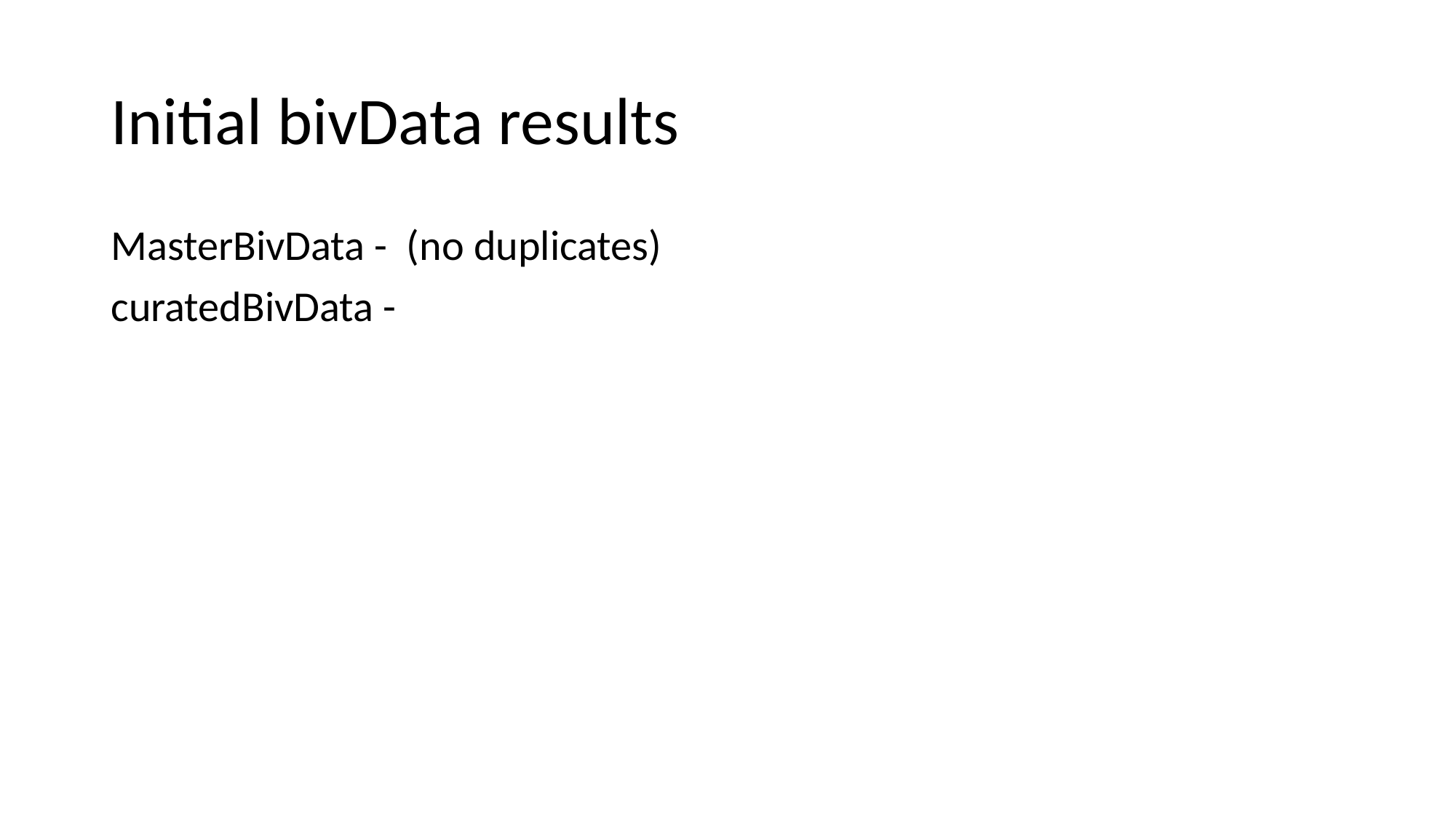

# Initial bivData results
MasterBivData -  (no duplicates)
curatedBivData -